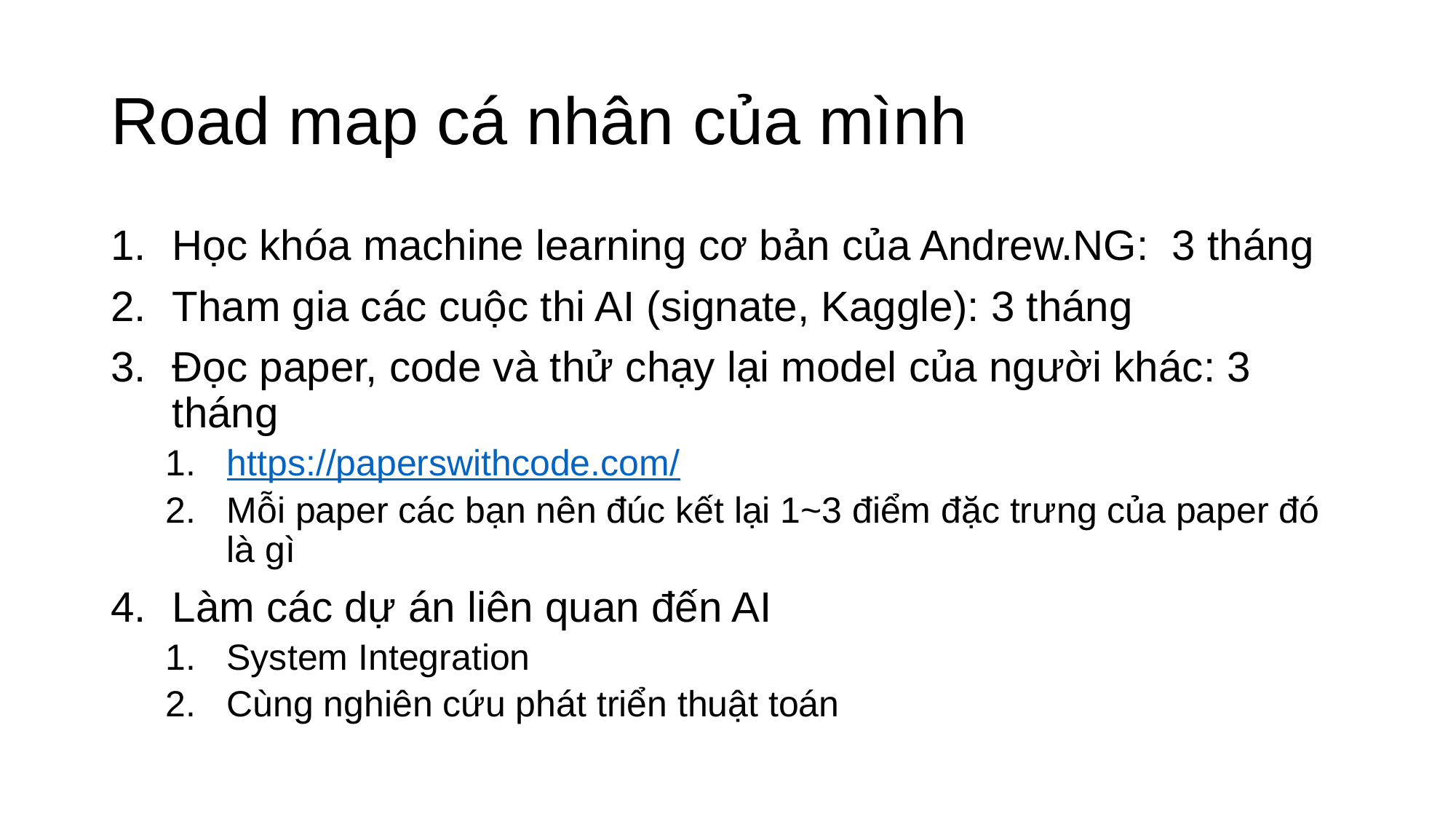

# Road map cá nhân của mình
Học khóa machine learning cơ bản của Andrew.NG:  3 tháng
Tham gia các cuộc thi AI (signate, Kaggle): 3 tháng
Đọc paper, code và thử chạy lại model của người khác: 3 tháng
https://paperswithcode.com/
Mỗi paper các bạn nên đúc kết lại 1~3 điểm đặc trưng của paper đó là gì
Làm các dự án liên quan đến AI
System Integration
Cùng nghiên cứu phát triển thuật toán